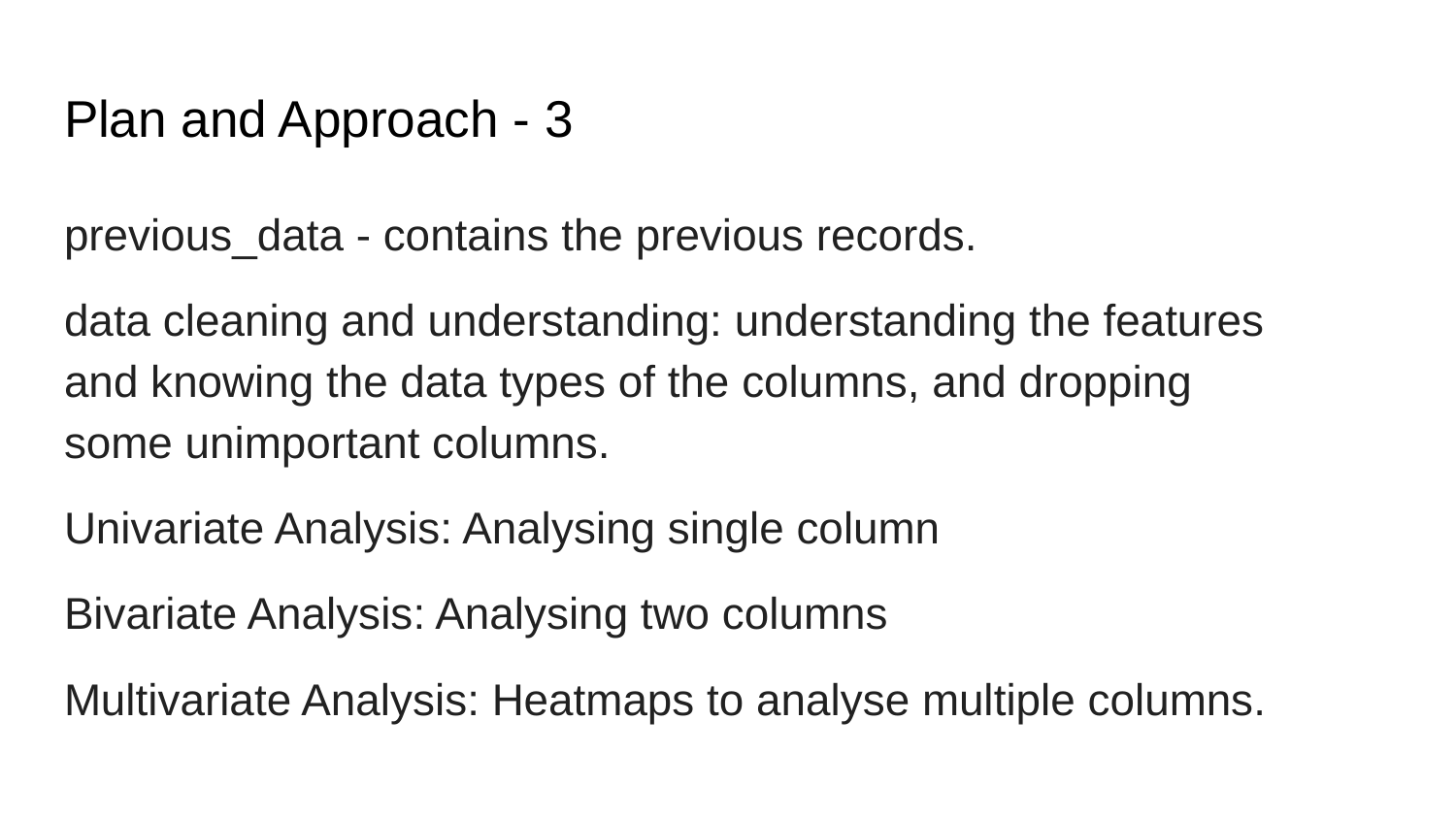

# Plan and Approach - 3
previous_data - contains the previous records.
data cleaning and understanding: understanding the features and knowing the data types of the columns, and dropping some unimportant columns.
Univariate Analysis: Analysing single column
Bivariate Analysis: Analysing two columns
Multivariate Analysis: Heatmaps to analyse multiple columns.